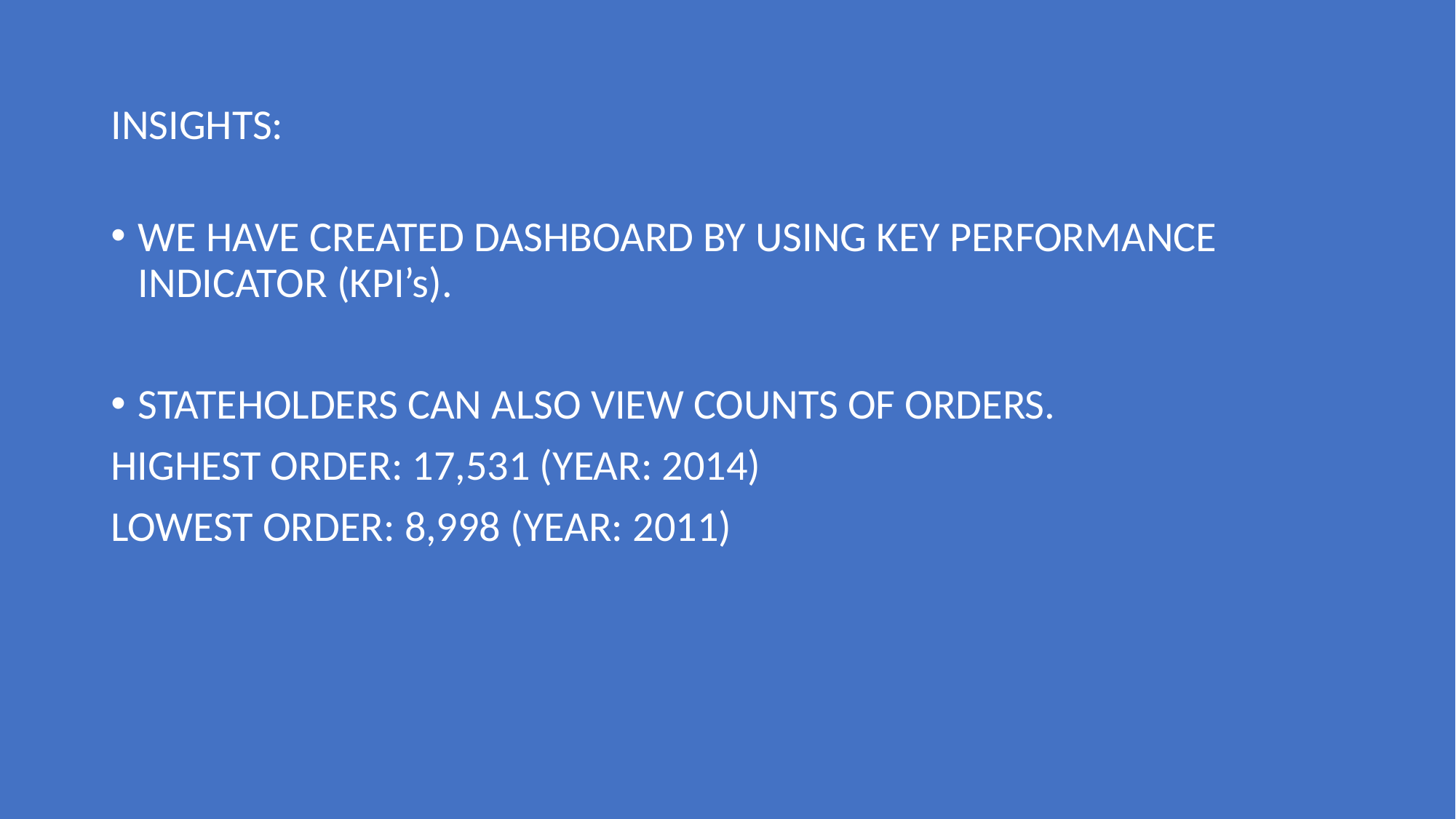

#
INSIGHTS:
WE HAVE CREATED DASHBOARD BY USING KEY PERFORMANCE INDICATOR (KPI’s).

STATEHOLDERS CAN ALSO VIEW COUNTS OF ORDERS.
HIGHEST ORDER: 17,531 (YEAR: 2014)
LOWEST ORDER: 8,998 (YEAR: 2011)